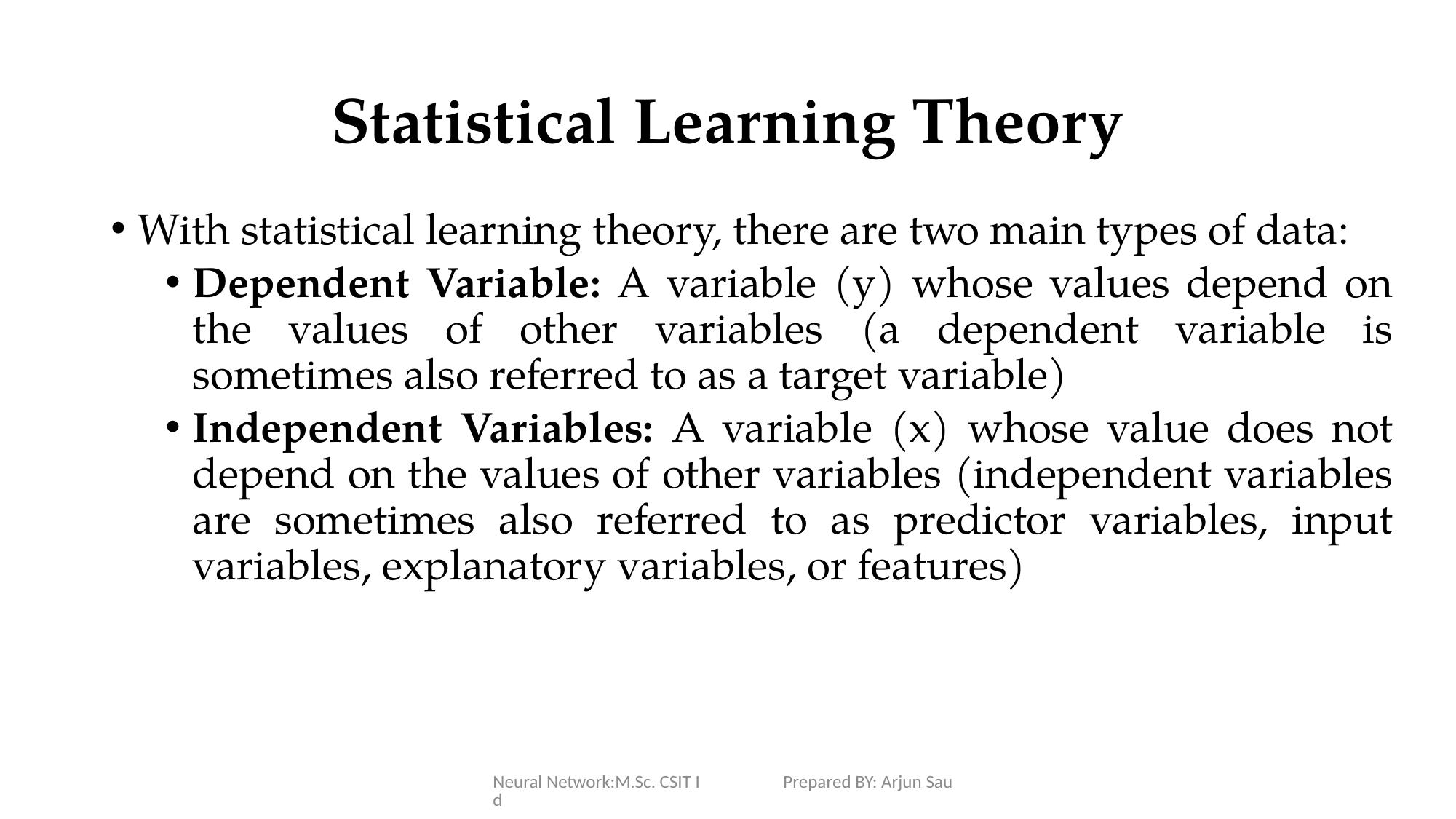

# Statistical Learning Theory
With statistical learning theory, there are two main types of data:
Dependent Variable: A variable (y) whose values depend on the values of other variables (a dependent variable is sometimes also referred to as a target variable)
Independent Variables: A variable (x) whose value does not depend on the values of other variables (independent variables are sometimes also referred to as predictor variables, input variables, explanatory variables, or features)

Neural Network:M.Sc. CSIT I                    Prepared BY: Arjun Saud